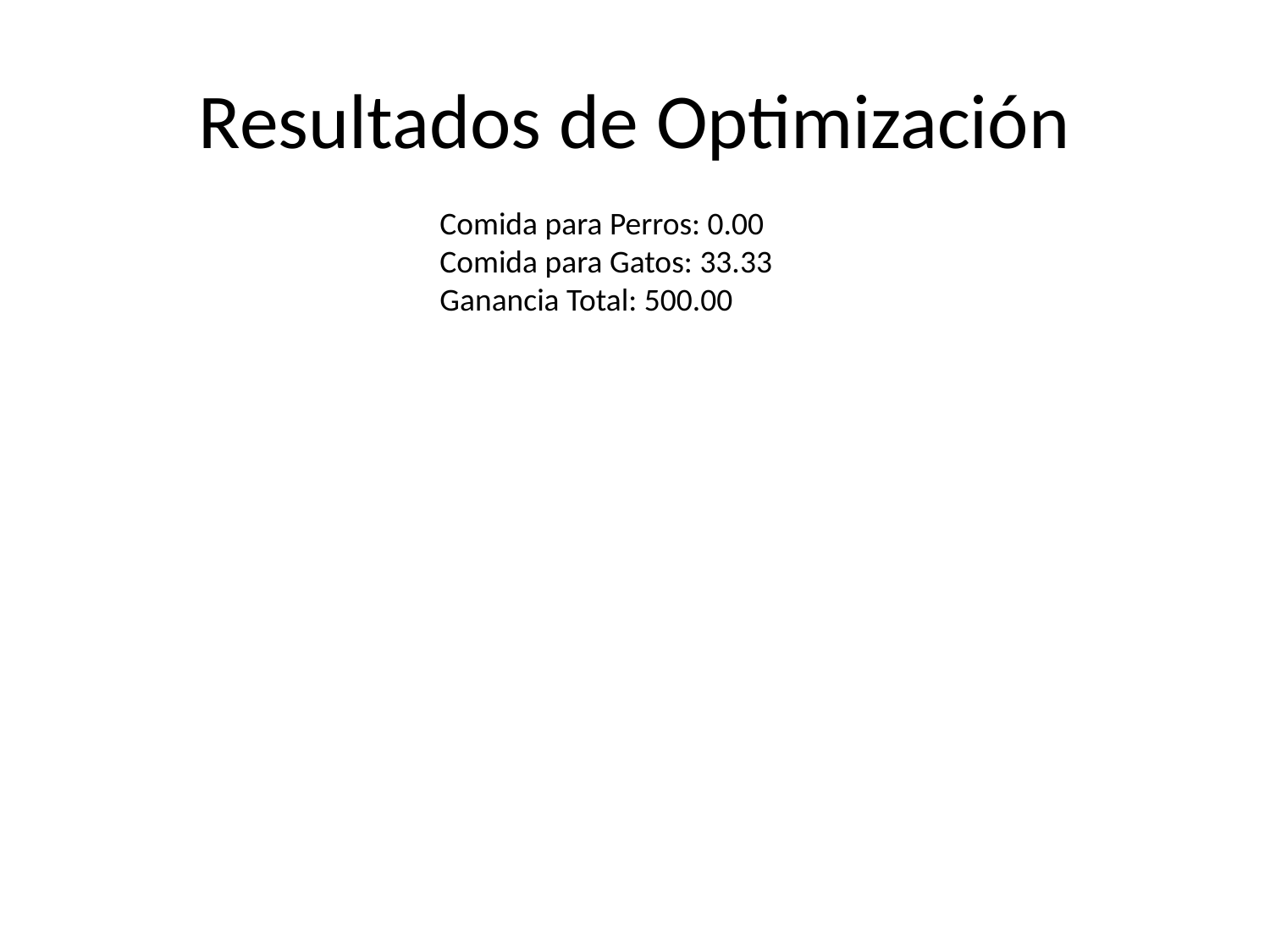

# Resultados de Optimización
Comida para Perros: 0.00
Comida para Gatos: 33.33
Ganancia Total: 500.00